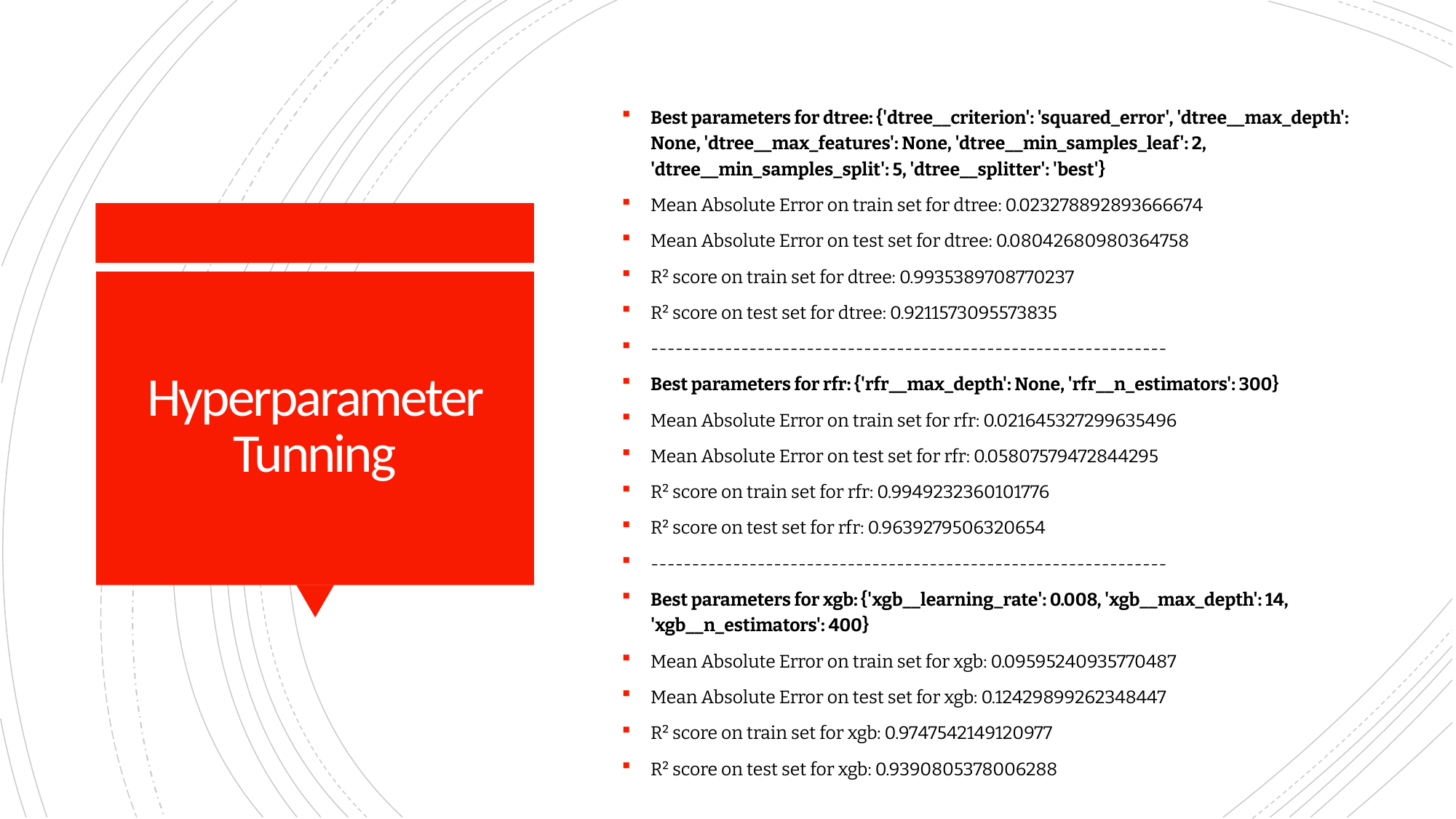

Best parameters for dtree: {'dtree__criterion': 'squared_error', 'dtree__max_depth': None, 'dtree__max_features': None, 'dtree__min_samples_leaf': 2, 'dtree__min_samples_split': 5, 'dtree__splitter': 'best'}
Mean Absolute Error on train set for dtree: 0.023278892893666674
Mean Absolute Error on test set for dtree: 0.08042680980364758
R² score on train set for dtree: 0.9935389708770237
R² score on test set for dtree: 0.9211573095573835
---------------------------------------------------------------
Best parameters for rfr: {'rfr__max_depth': None, 'rfr__n_estimators': 300}
Mean Absolute Error on train set for rfr: 0.021645327299635496
Mean Absolute Error on test set for rfr: 0.05807579472844295
R² score on train set for rfr: 0.9949232360101776
R² score on test set for rfr: 0.9639279506320654
---------------------------------------------------------------
Best parameters for xgb: {'xgb__learning_rate': 0.008, 'xgb__max_depth': 14, 'xgb__n_estimators': 400}
Mean Absolute Error on train set for xgb: 0.09595240935770487
Mean Absolute Error on test set for xgb: 0.12429899262348447
R² score on train set for xgb: 0.9747542149120977
R² score on test set for xgb: 0.9390805378006288
# Hyperparameter Tunning